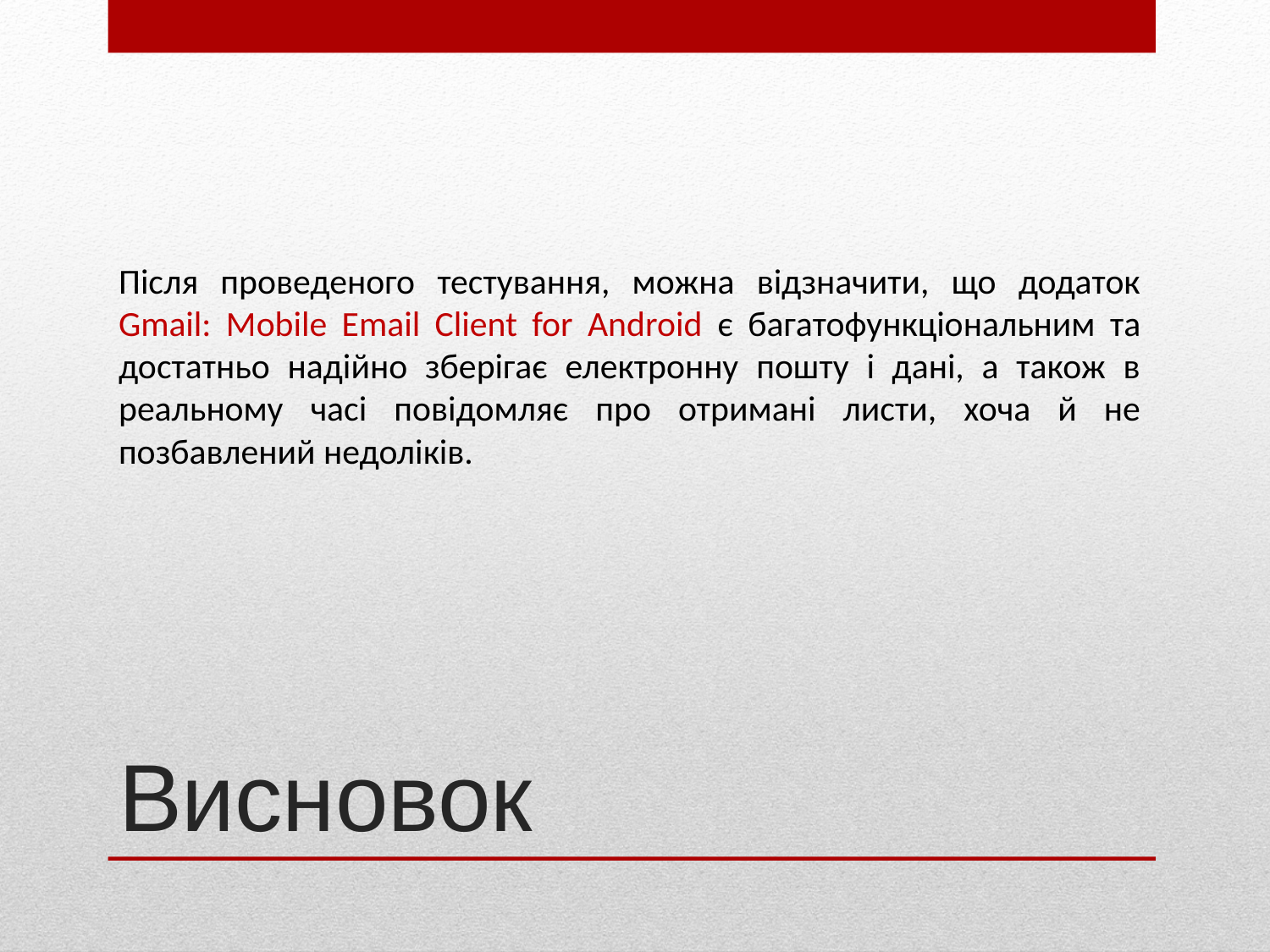

Після проведеного тестування, можна відзначити, що додаток Gmail: Mobile Email Client for Android є багатофункціональним та достатньо надійно зберігає електронну пошту і дані, а також в реальному часі повідомляє про отримані листи, хоча й не позбавлений недоліків.
# Висновок